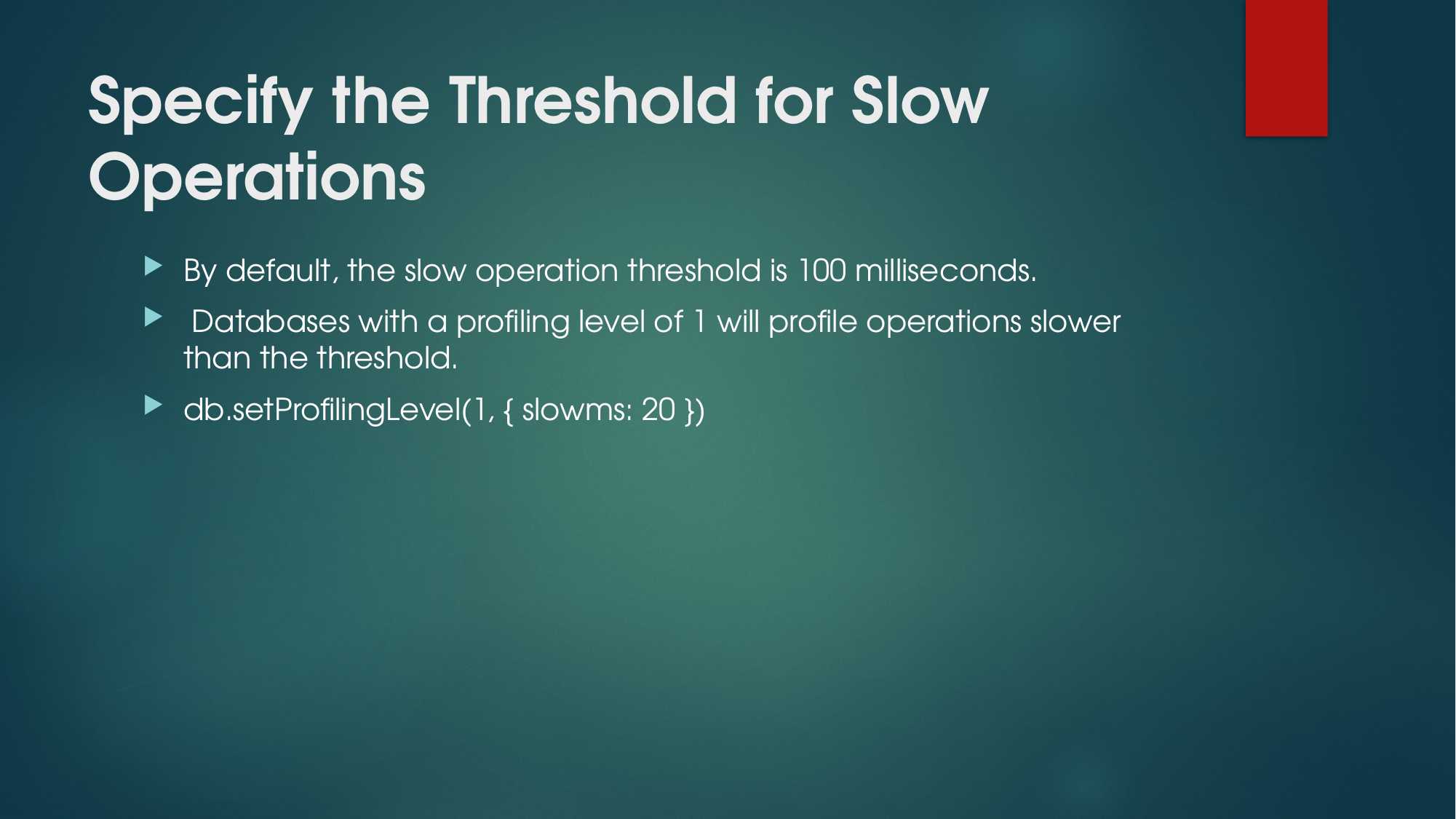

# Specify the Threshold for Slow Operations
By default, the slow operation threshold is 100 milliseconds.
 Databases with a profiling level of 1 will profile operations slower than the threshold.
db.setProfilingLevel(1, { slowms: 20 })